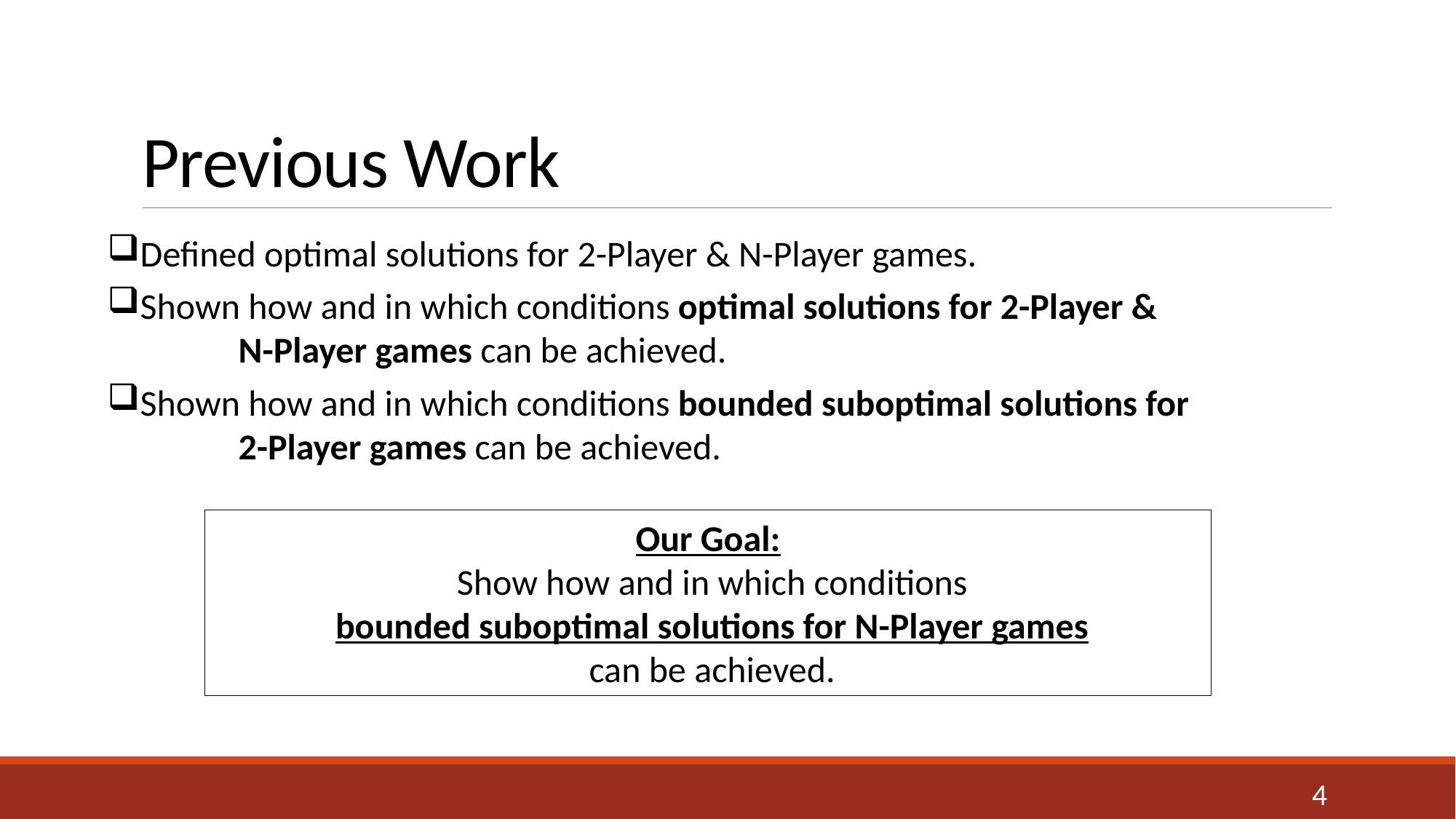

# Previous Work
Defined optimal solutions for 2-Player & N-Player games.
Shown how and in which conditions optimal solutions for 2-Player & 		N-Player games can be achieved.
Shown how and in which conditions bounded suboptimal solutions for   		2-Player games can be achieved.

Our Goal:
 Show how and in which conditions
 bounded suboptimal solutions for N-Player games
 can be achieved.
4